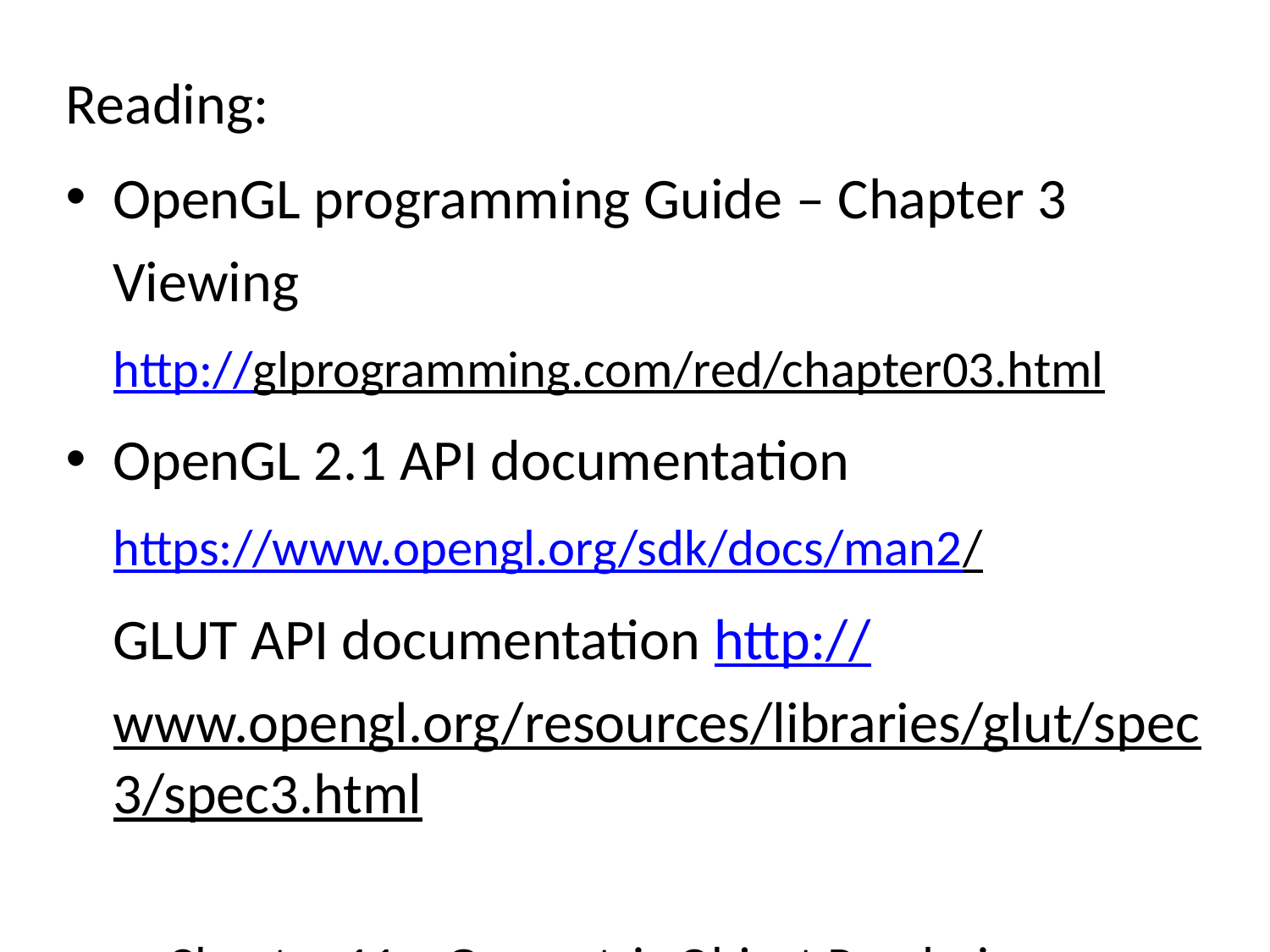

Reading:
OpenGL programming Guide – Chapter 3 Viewing
http://glprogramming.com/red/chapter03.html
OpenGL 2.1 API documentation
https://www.opengl.org/sdk/docs/man2/
GLUT API documentation http://www.opengl.org/resources/libraries/glut/spec3/spec3.html
Chapter 11 – Geometric Object Rendering